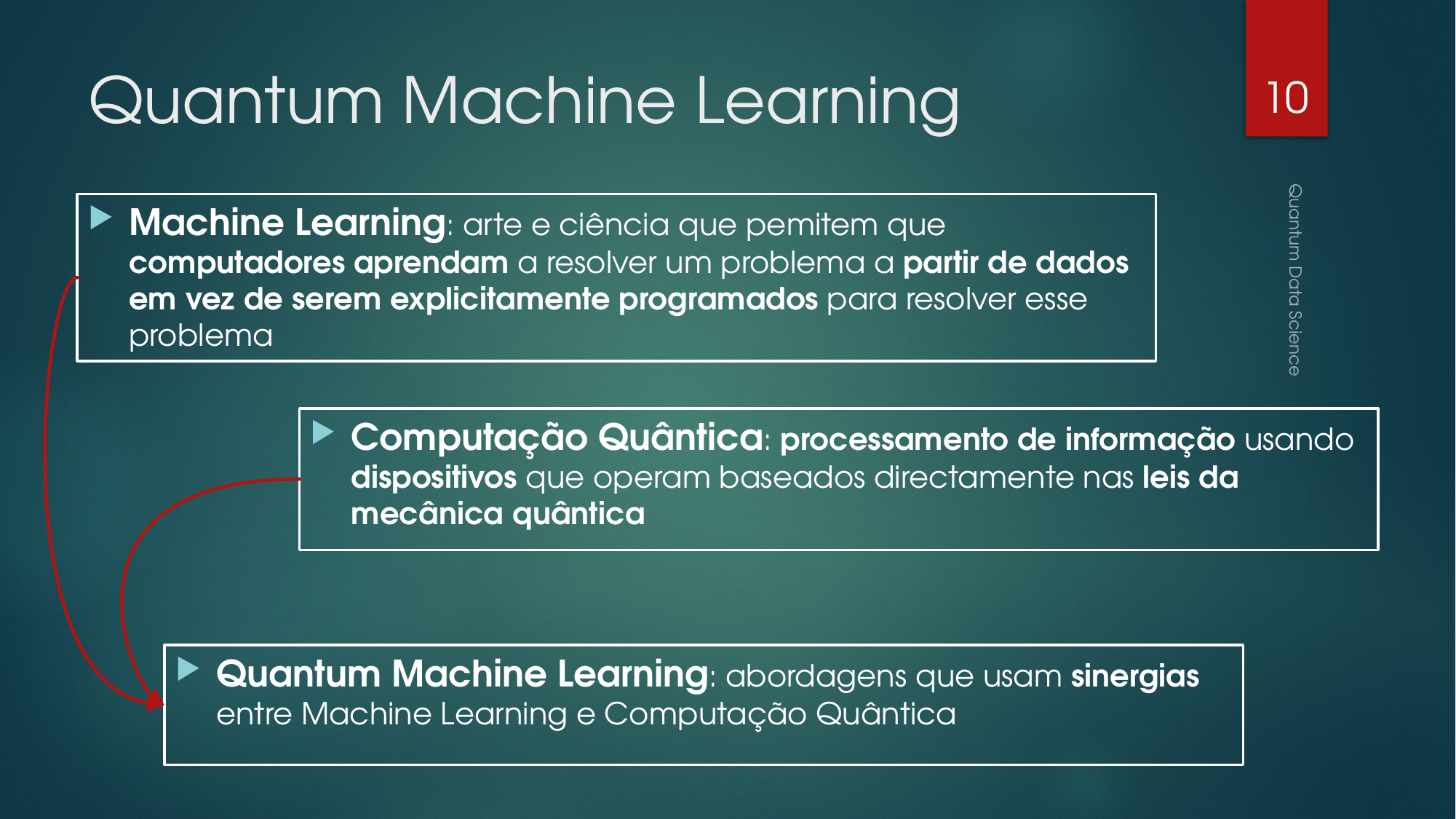

10
# Quantum Machine Learning
Machine Learning: arte e ciência que pemitem que computadores aprendam a resolver um problema a partir de dados em vez de serem explicitamente programados para resolver esse problema
Quantum Data Science
Computação Quântica: processamento de informação usando dispositivos que operam baseados directamente nas leis da mecânica quântica
Quantum Machine Learning: abordagens que usam sinergias entre Machine Learning e Computação Quântica